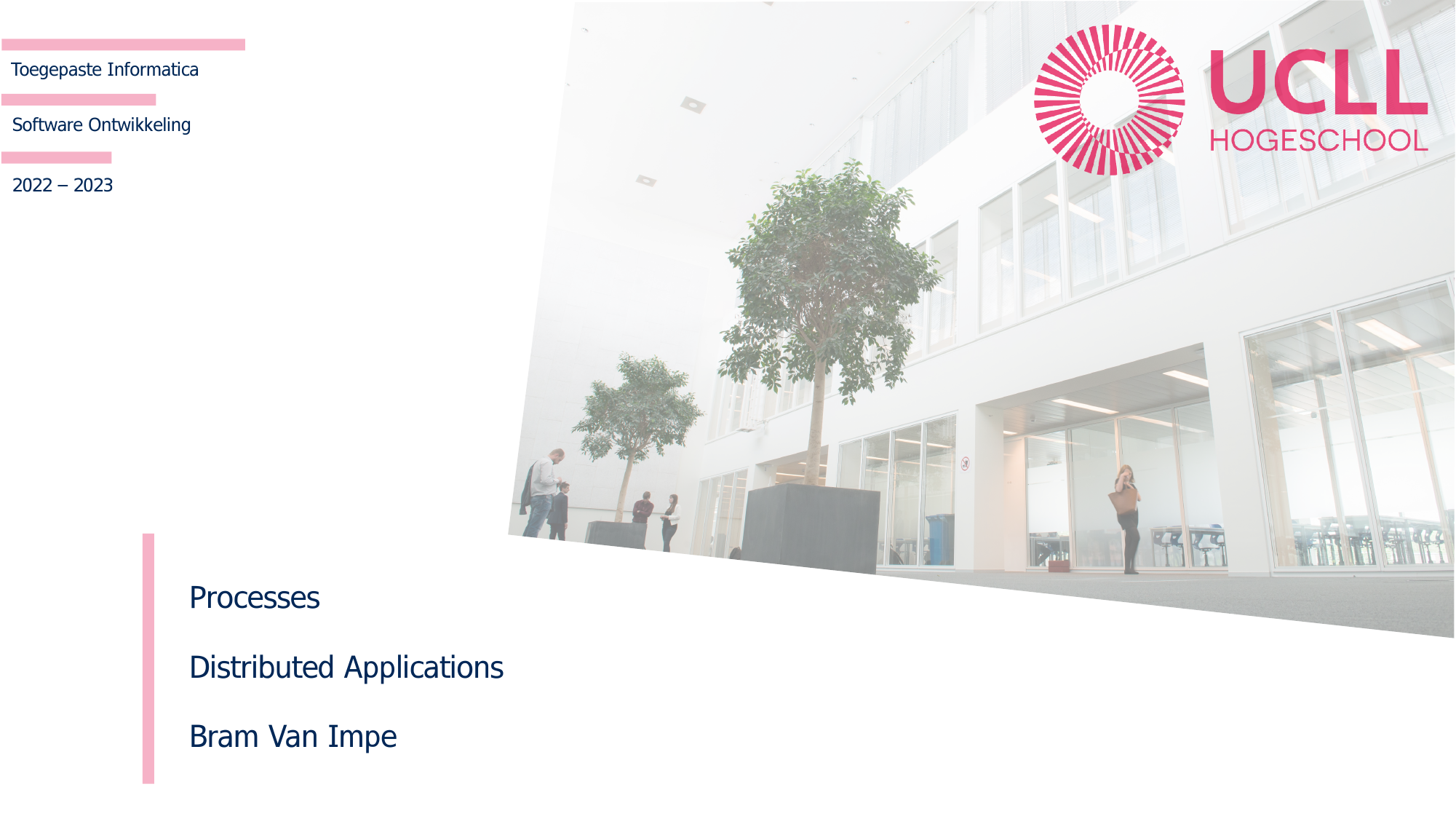

Software Ontwikkeling
2022 – 2023
Processes
Distributed Applications

Bram Van Impe